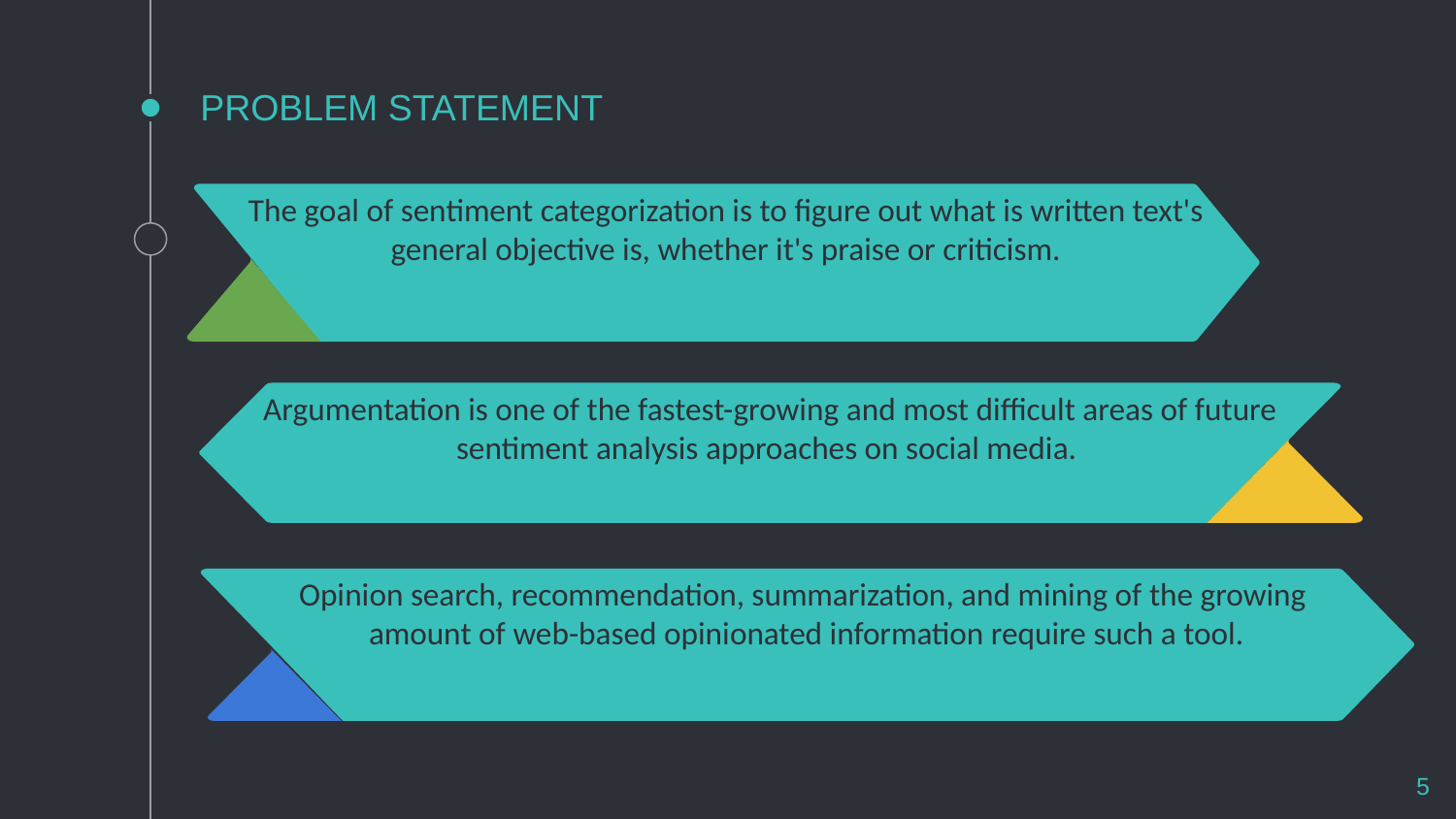

# PROBLEM STATEMENT
The goal of sentiment categorization is to figure out what is written text's general objective is, whether it's praise or criticism.

Argumentation is one of the fastest-growing and most difficult areas of future sentiment analysis approaches on social media.

Opinion search, recommendation, summarization, and mining of the growing
amount of web-based opinionated information require such a tool.

5